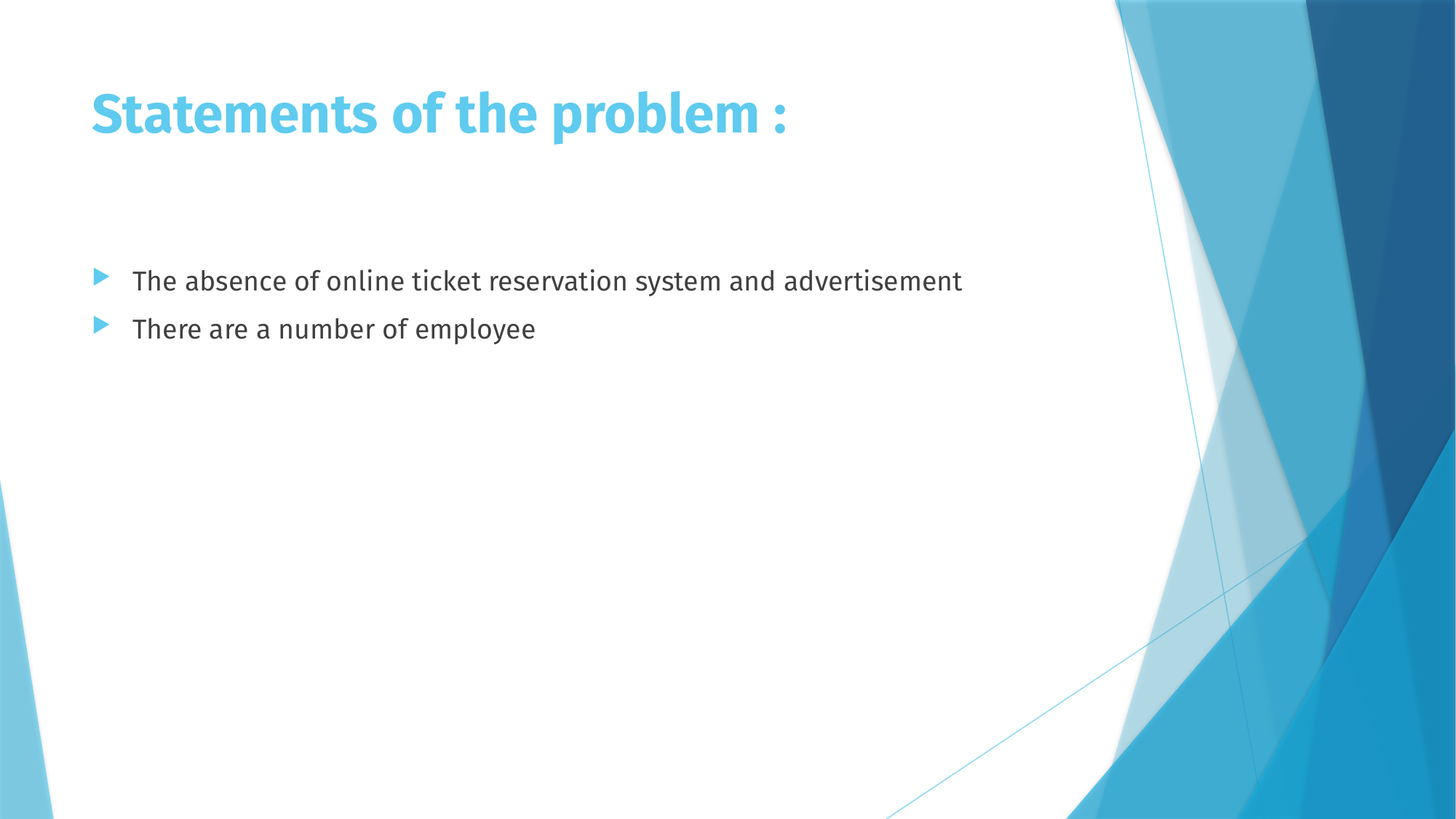

# Statements of the problem :
The absence of online ticket reservation system and advertisement
There are a number of employee